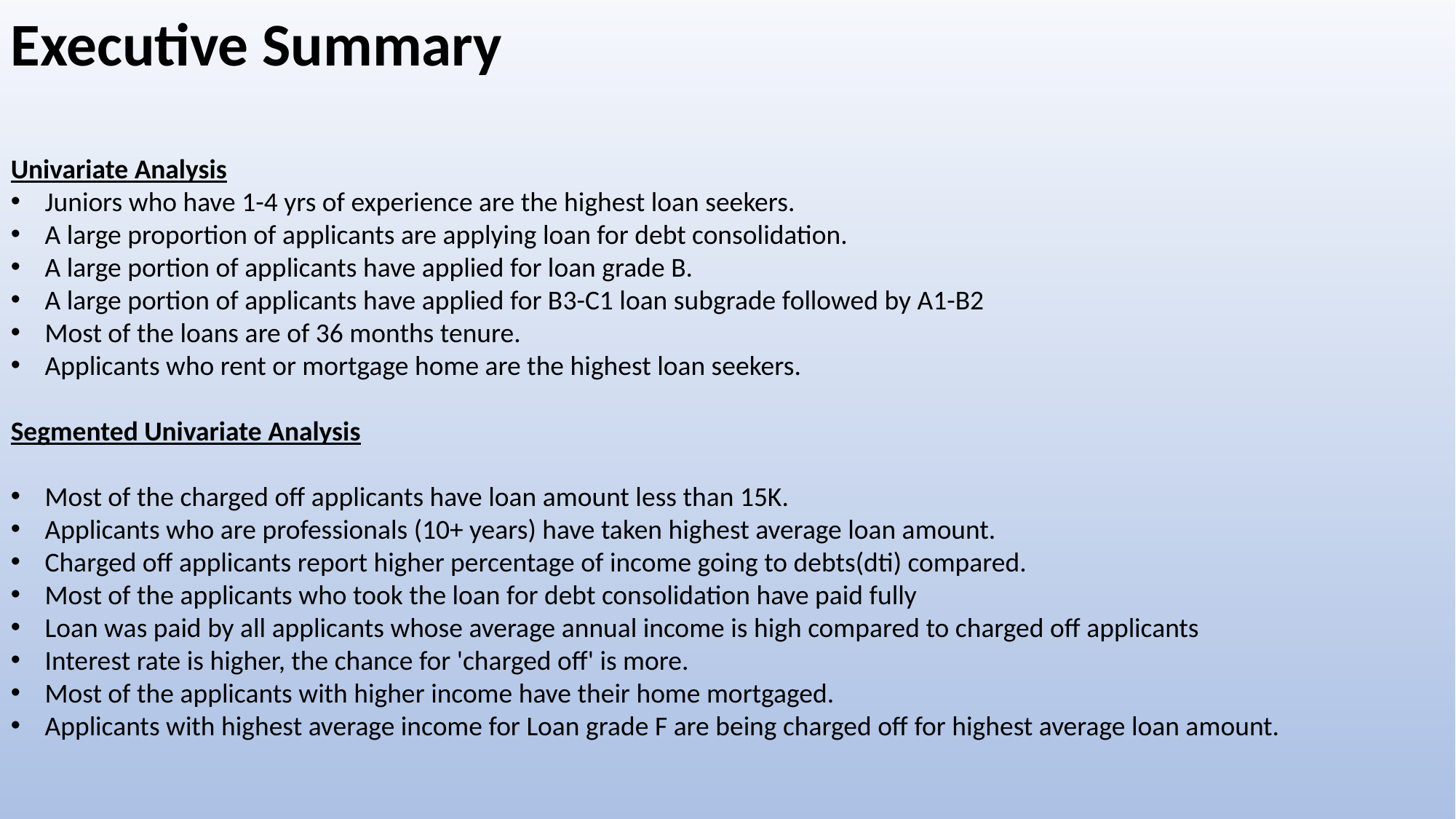

Executive Summary
Univariate Analysis
Juniors who have 1-4 yrs of experience are the highest loan seekers.
A large proportion of applicants are applying loan for debt consolidation.
A large portion of applicants have applied for loan grade B.
A large portion of applicants have applied for B3-C1 loan subgrade followed by A1-B2
Most of the loans are of 36 months tenure.
Applicants who rent or mortgage home are the highest loan seekers.

Segmented Univariate Analysis

Most of the charged off applicants have loan amount less than 15K.
Applicants who are professionals (10+ years) have taken highest average loan amount.
Charged off applicants report higher percentage of income going to debts(dti) compared.
Most of the applicants who took the loan for debt consolidation have paid fully
Loan was paid by all applicants whose average annual income is high compared to charged off applicants
Interest rate is higher, the chance for 'charged off' is more.
Most of the applicants with higher income have their home mortgaged.
Applicants with highest average income for Loan grade F are being charged off for highest average loan amount.